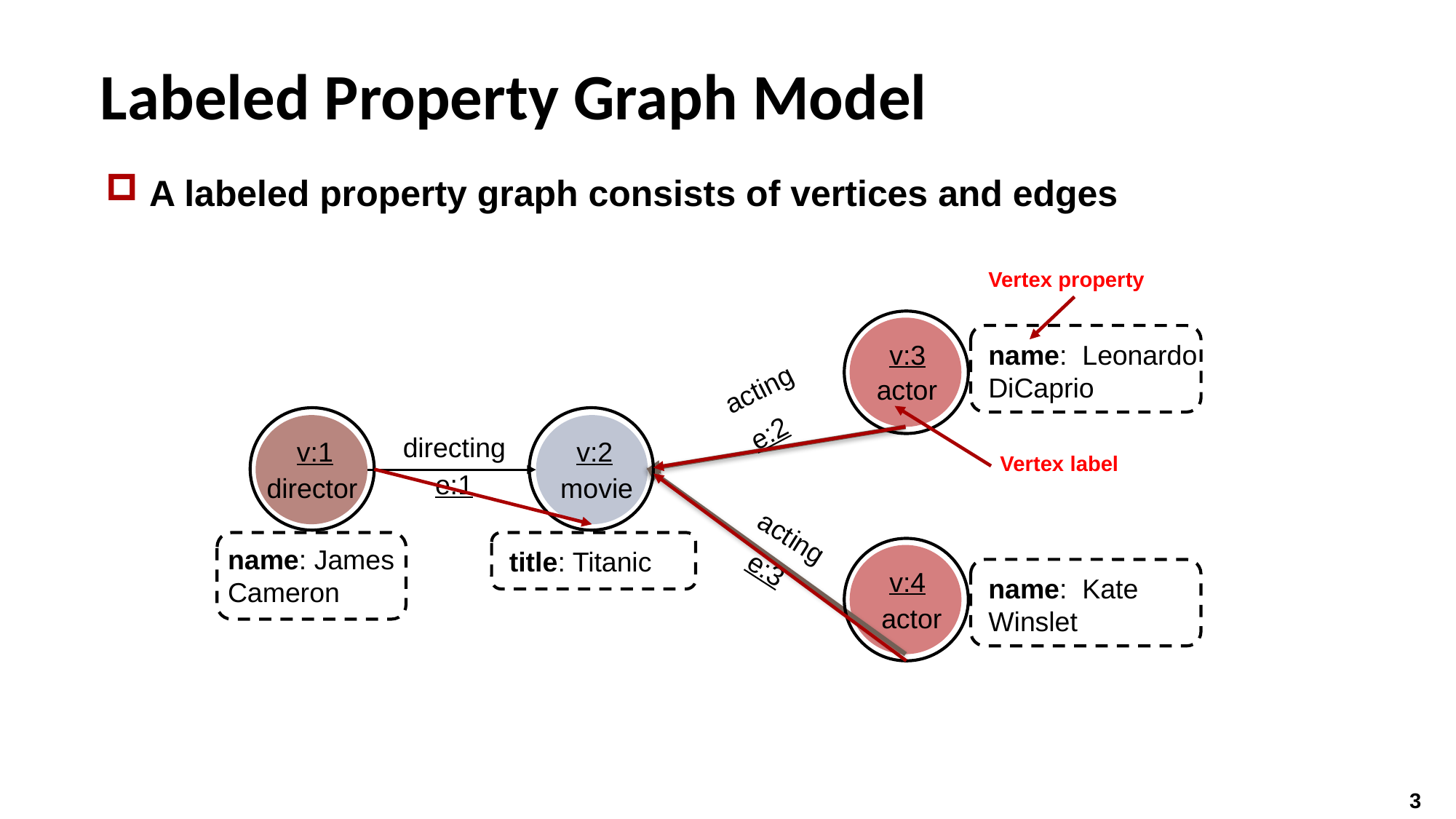

# Labeled Property Graph Model
A labeled property graph consists of vertices and edges
Vertex property

v:3

name:  Leonardo DiCaprio
acting
actor

e:2

v:1

directing
v:2
Vertex label
e:1
director
movie
acting

name: James Cameron

title: Titanic

v:4
e:3

name:  Kate Winslet
actor